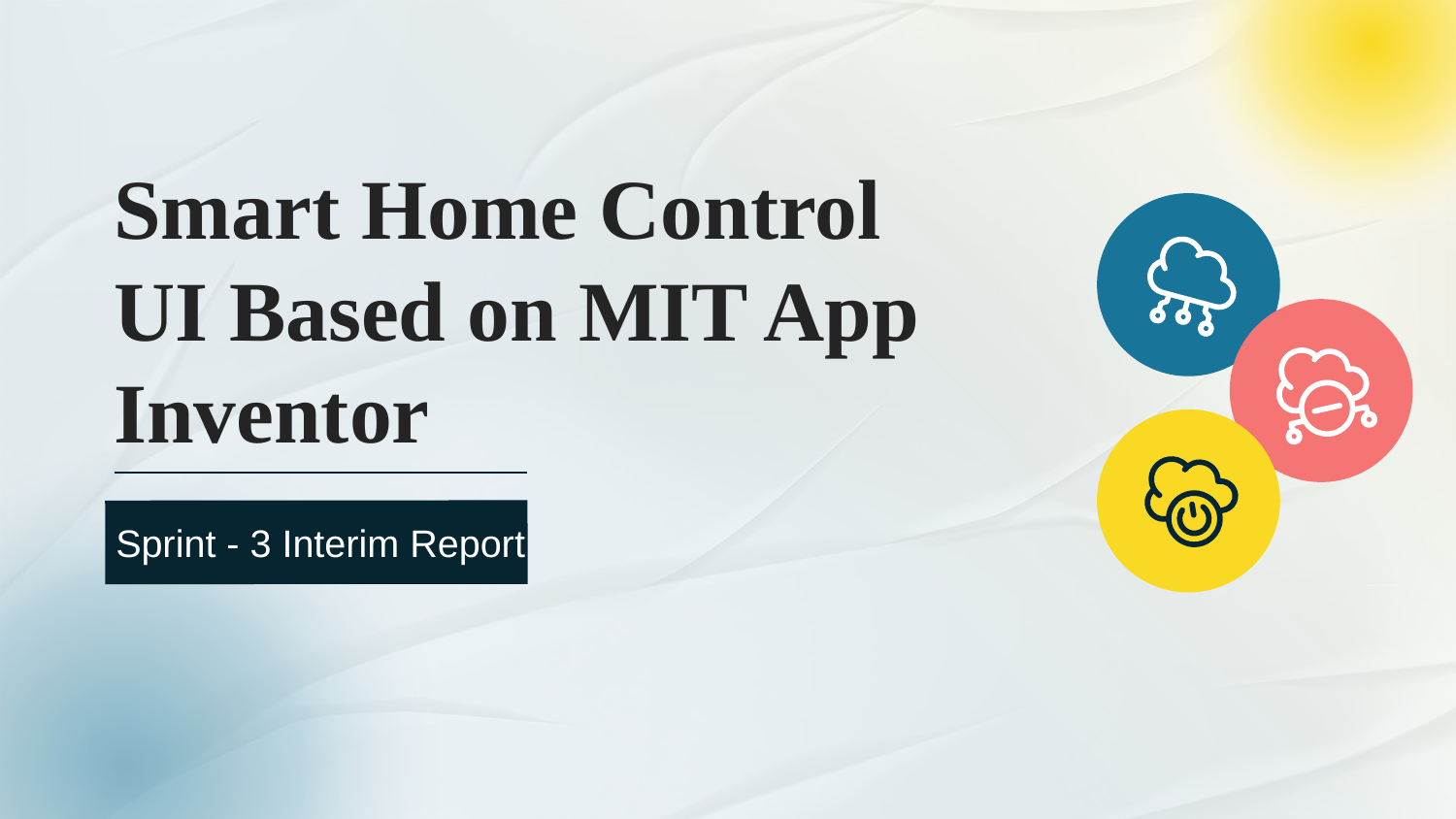

# Smart Home Control UI Based on MIT App Inventor

 Sprint - 3 Interim Report